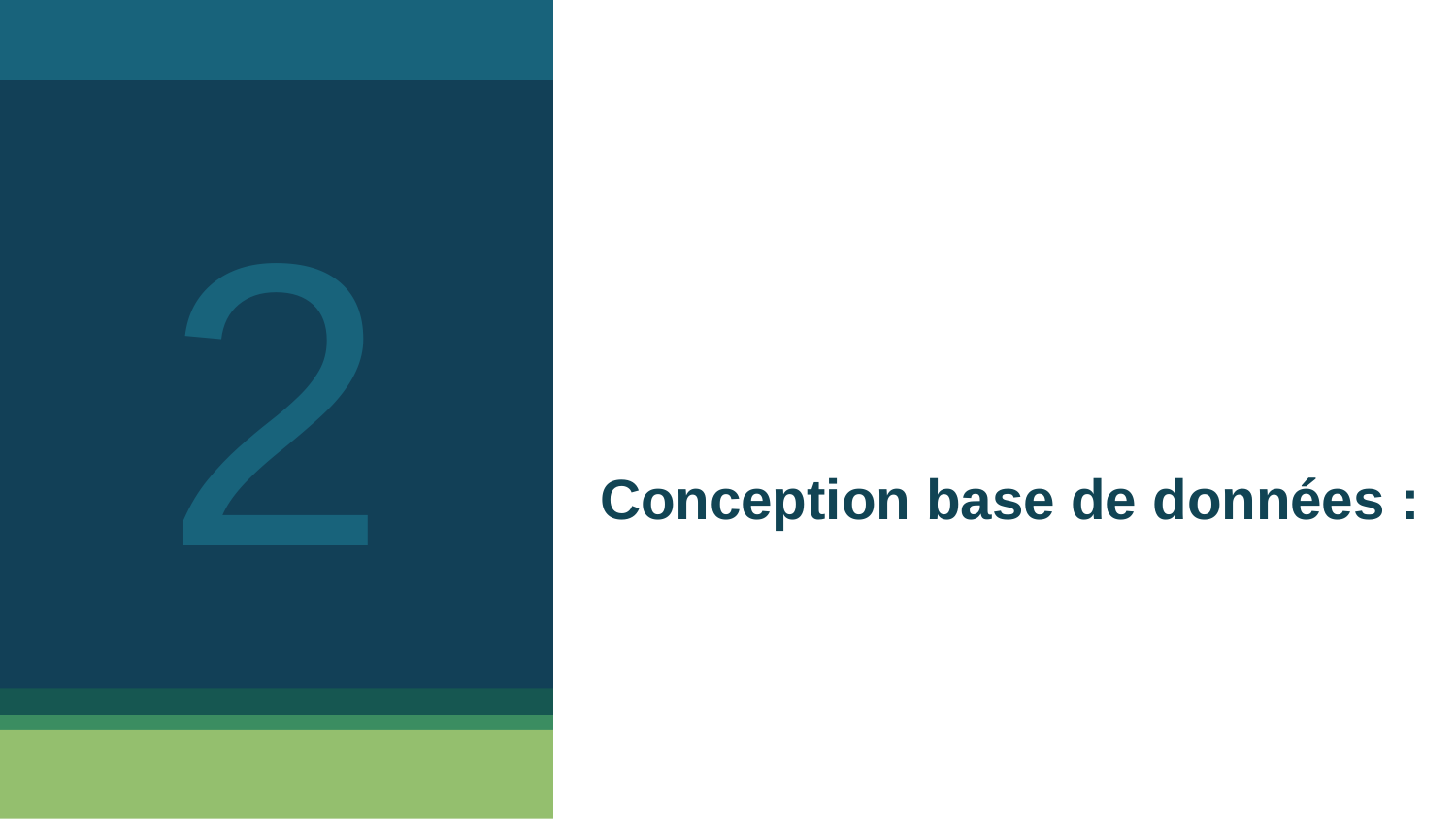

2
# Conception base de données :